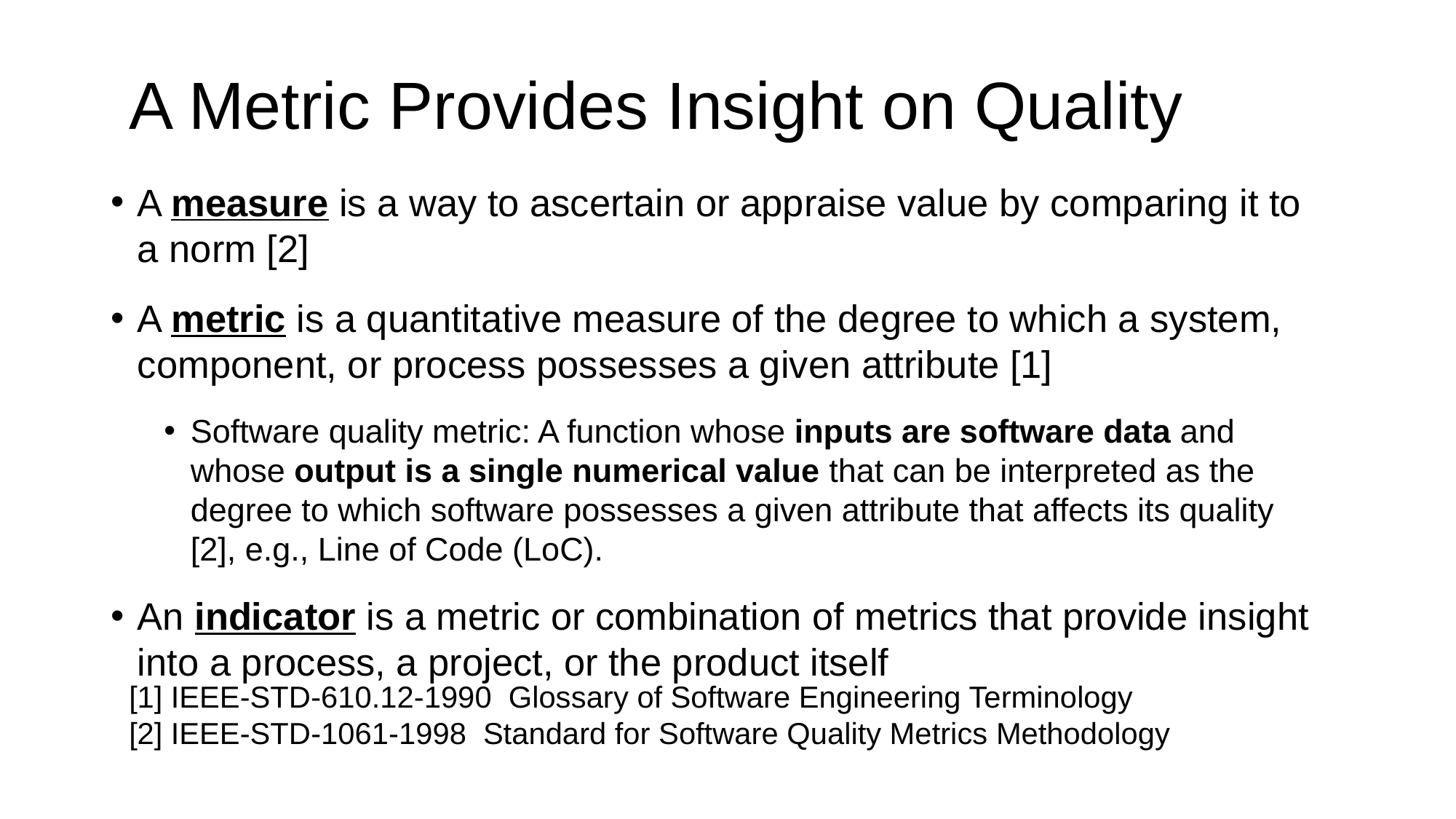

# A Metric Provides Insight on Quality
A measure is a way to ascertain or appraise value by comparing it to a norm [2]
A metric is a quantitative measure of the degree to which a system, component, or process possesses a given attribute [1]
Software quality metric: A function whose inputs are software data and whose output is a single numerical value that can be interpreted as the degree to which software possesses a given attribute that affects its quality [2], e.g., Line of Code (LoC).
An indicator is a metric or combination of metrics that provide insight into a process, a project, or the product itself
[1] IEEE-STD-610.12-1990  Glossary of Software Engineering Terminology
[2] IEEE-STD-1061-1998  Standard for Software Quality Metrics Methodology